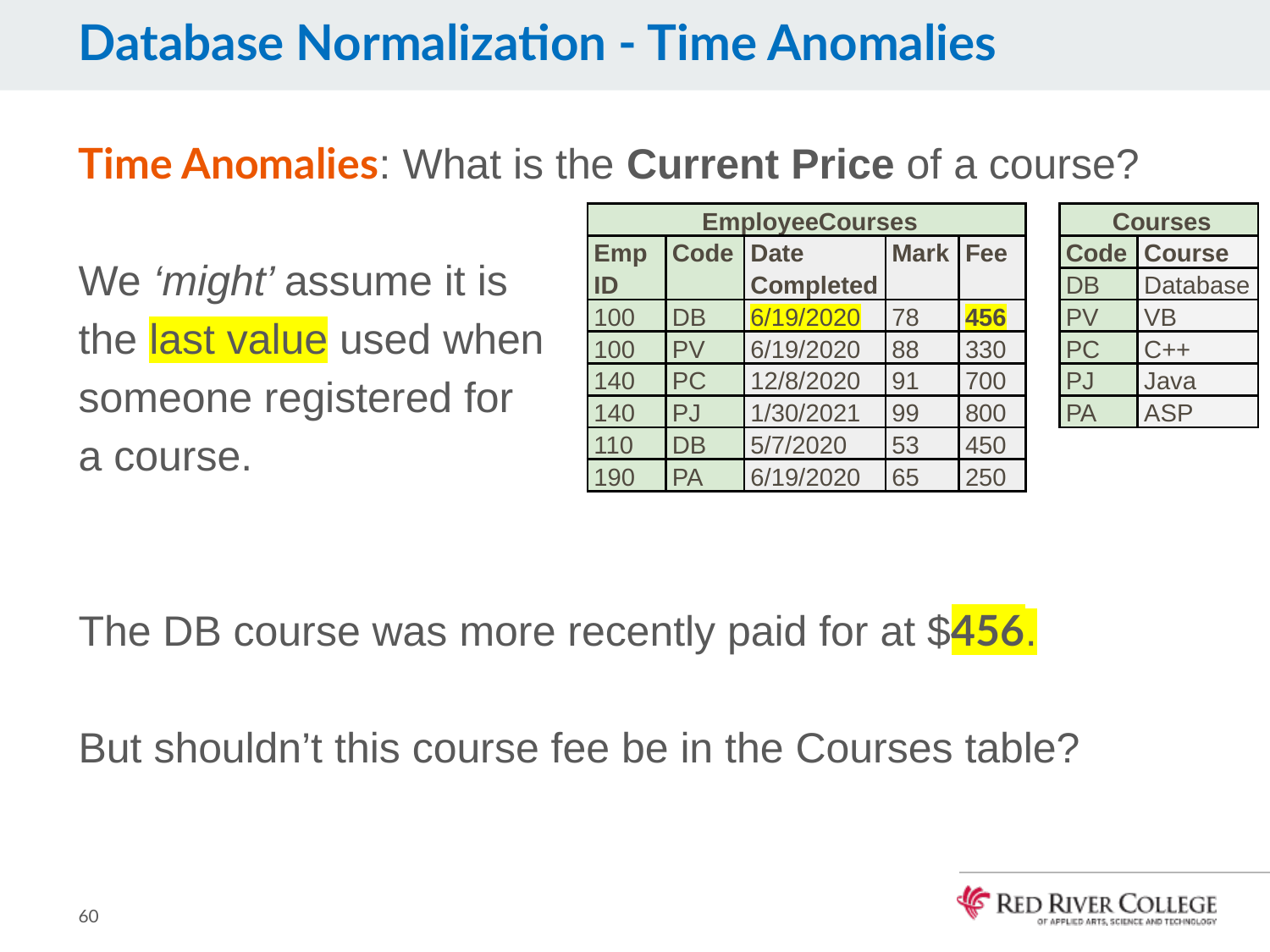

# Database Normalization - Time Anomalies
Time Anomalies: What is the Current Price of a course?

We ‘might’ assume it is
the last value used when
someone registered for
a course.

The DB course was more recently paid for at $456.

But shouldn’t this course fee be in the Courses table?
| EmployeeCourses |  |  |  |  |
| --- | --- | --- | --- | --- |
| Emp ID | Code | Date Completed | Mark | Fee |
| 100 | DB | 6/19/2020 | 78 | 456 |
| 100 | PV | 6/19/2020 | 88 | 330 |
| 140 | PC | 12/8/2020 | 91 | 700 |
| 140 | PJ | 1/30/2021 | 99 | 800 |
| 110 | DB | 5/7/2020 | 53 | 450 |
| 190 | PA | 6/19/2020 | 65 | 250 |
| Courses |  |
| --- | --- |
| Code | Course |
| DB | Database |
| PV | VB |
| PC | C++ |
| PJ | Java |
| PA | ASP |
60